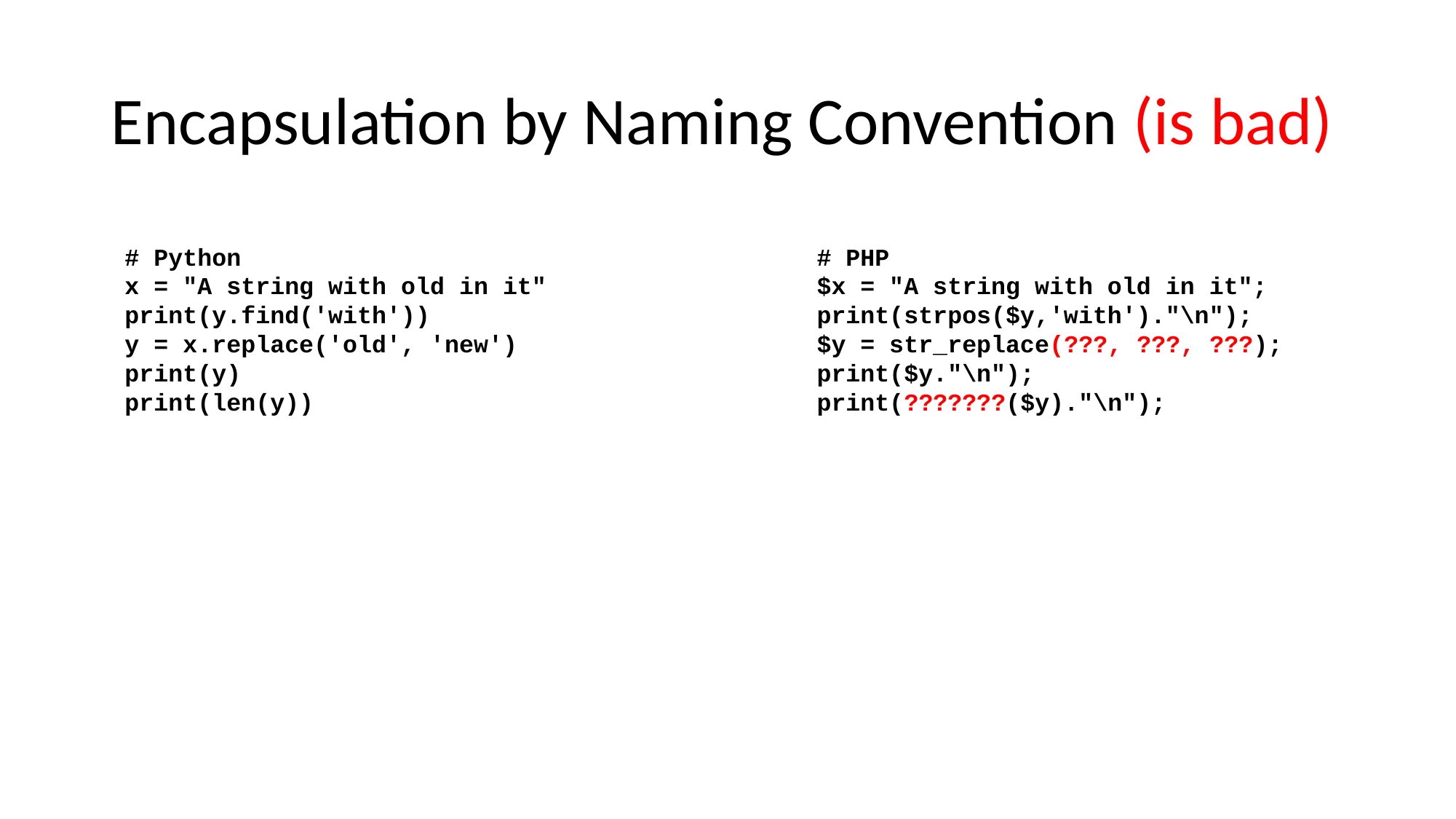

# Encapsulation by Naming Convention (is bad)
# Python
x = "A string with old in it"
print(y.find('with'))
y = x.replace('old', 'new')
print(y)
print(len(y))
# PHP
$x = "A string with old in it";
print(strpos($y,'with')."\n");
$y = str_replace(???, ???, ???);
print($y."\n");
print(???????($y)."\n");